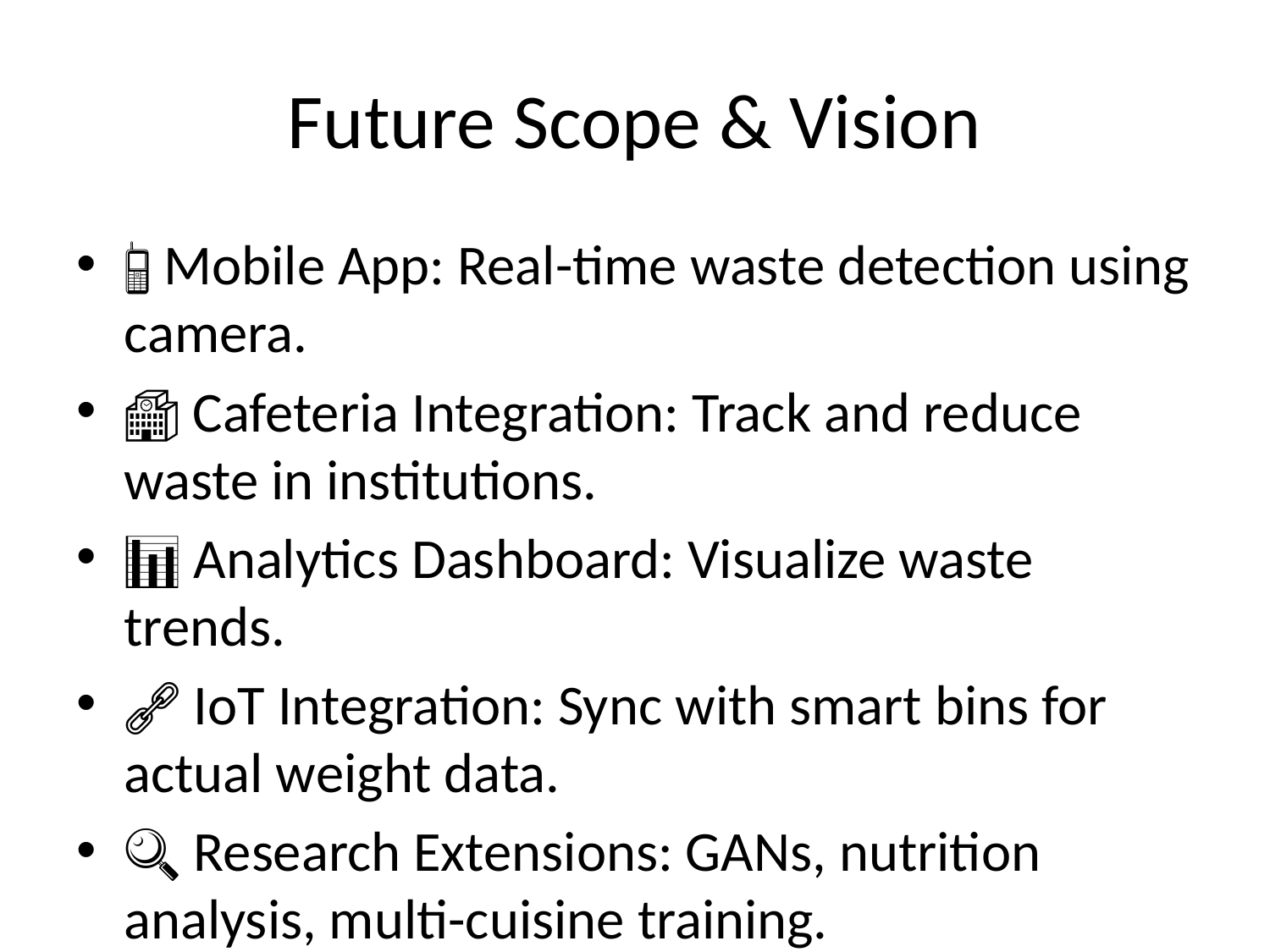

# Future Scope & Vision
📱 Mobile App: Real-time waste detection using camera.
🏫 Cafeteria Integration: Track and reduce waste in institutions.
📊 Analytics Dashboard: Visualize waste trends.
🔗 IoT Integration: Sync with smart bins for actual weight data.
🔍 Research Extensions: GANs, nutrition analysis, multi-cuisine training.